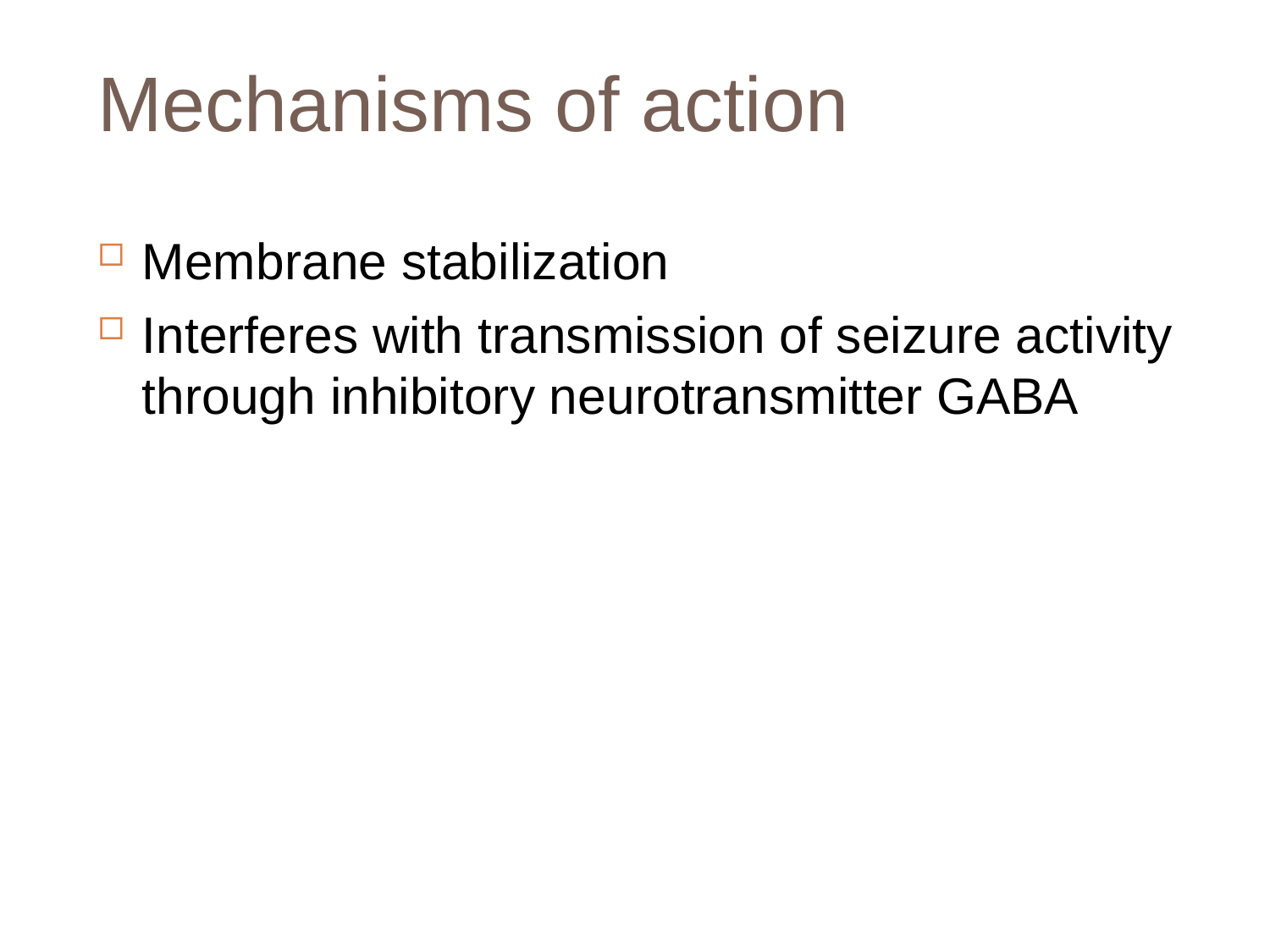

# Mechanisms of action
Membrane stabilization
Interferes with transmission of seizure activity through inhibitory neurotransmitter GABA